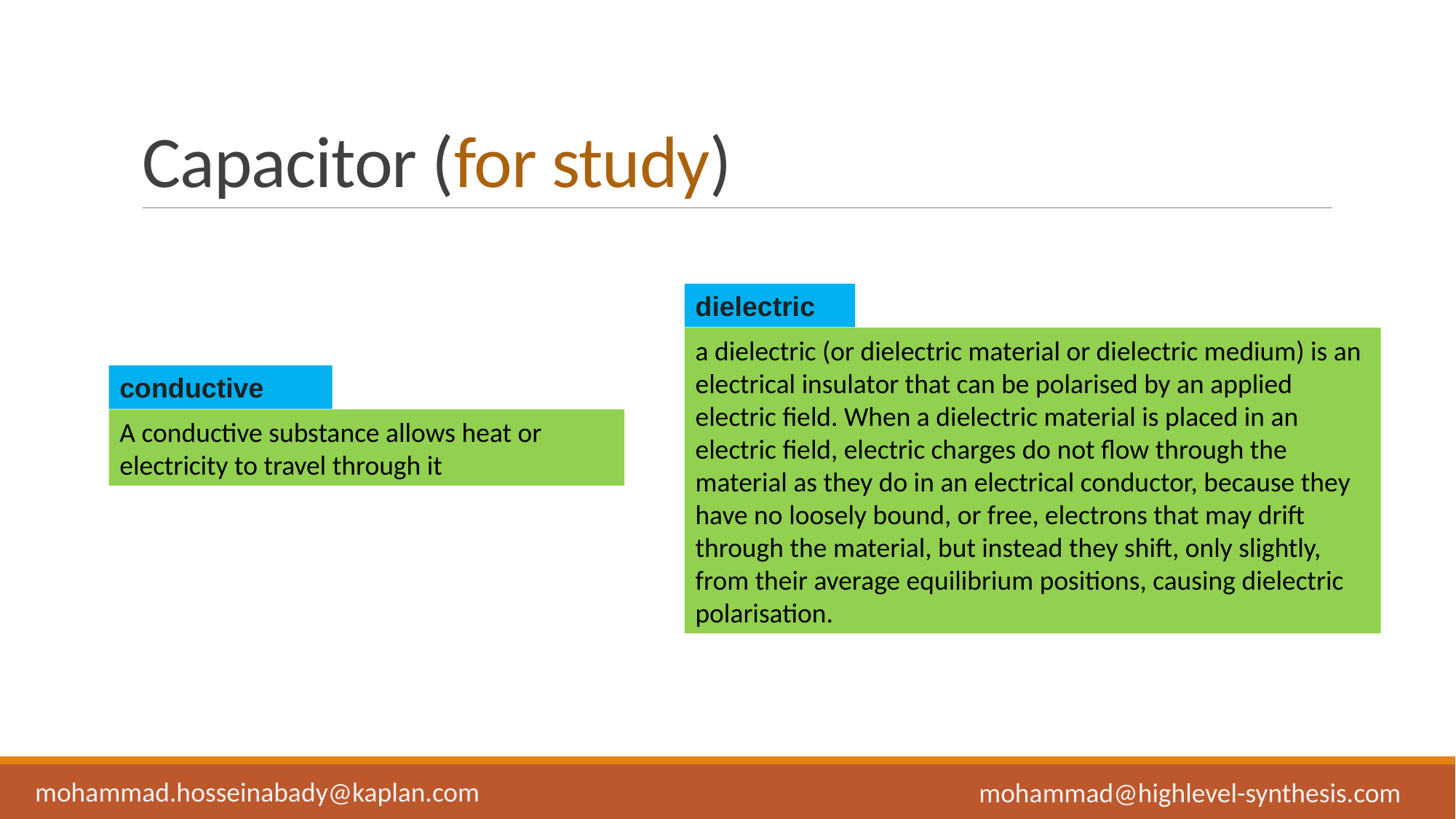

# Capacitor (for study)
dielectric
a dielectric (or dielectric material or dielectric medium) is an electrical insulator that can be polarised by an applied electric field. When a dielectric material is placed in an electric field, electric charges do not flow through the material as they do in an electrical conductor, because they have no loosely bound, or free, electrons that may drift through the material, but instead they shift, only slightly, from their average equilibrium positions, causing dielectric polarisation.
conductive
A conductive substance allows heat or electricity to travel through it